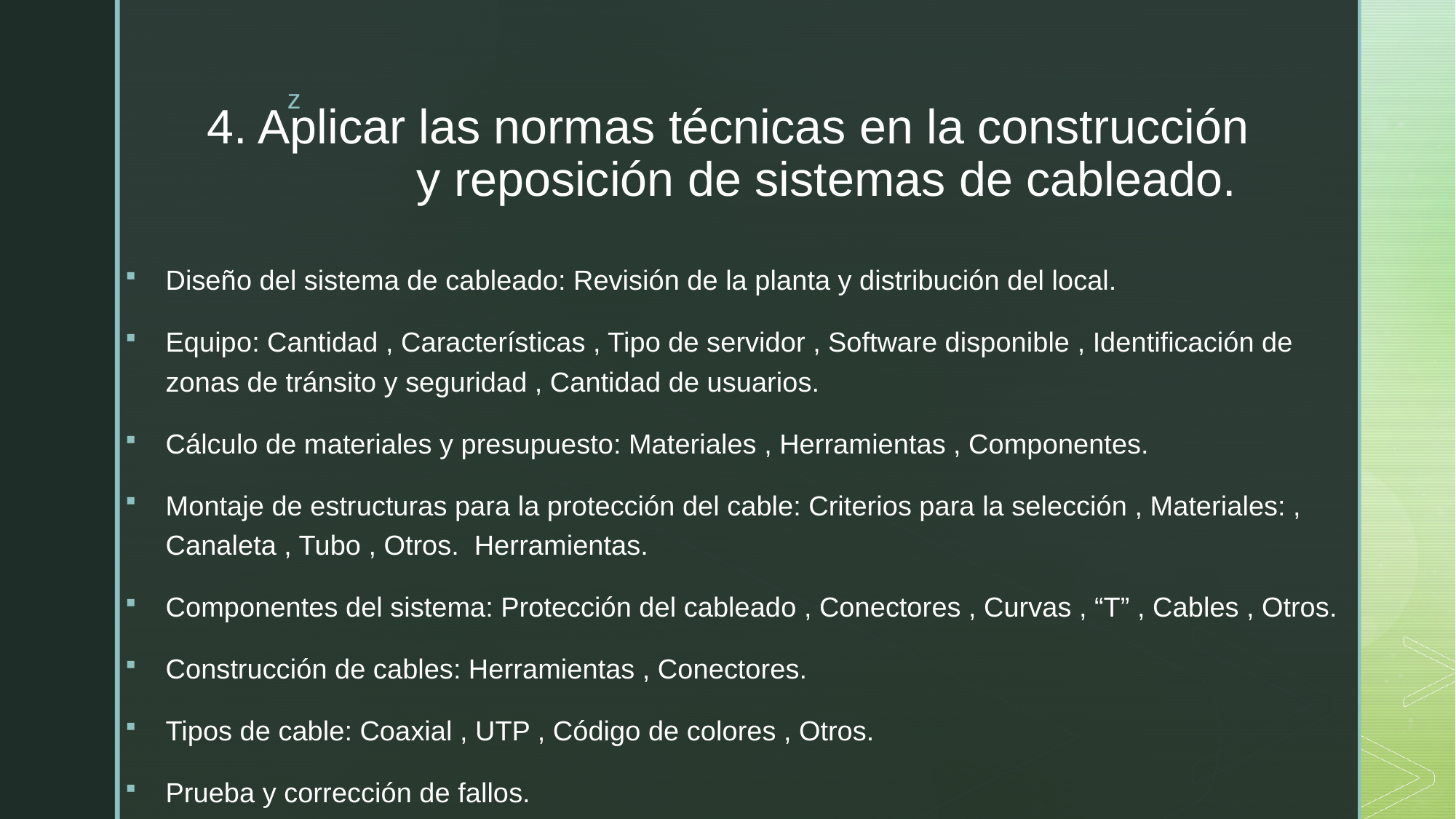

# 4. Aplicar las normas técnicas en la construcción y reposición de sistemas de cableado.
Diseño del sistema de cableado: Revisión de la planta y distribución del local.
Equipo: Cantidad , Características , Tipo de servidor , Software disponible , Identificación de zonas de tránsito y seguridad , Cantidad de usuarios.
Cálculo de materiales y presupuesto: Materiales , Herramientas , Componentes.
Montaje de estructuras para la protección del cable: Criterios para la selección , Materiales: , Canaleta , Tubo , Otros.  Herramientas.
Componentes del sistema: Protección del cableado , Conectores , Curvas , “T” , Cables , Otros.
Construcción de cables: Herramientas , Conectores.
Tipos de cable: Coaxial , UTP , Código de colores , Otros.
Prueba y corrección de fallos.